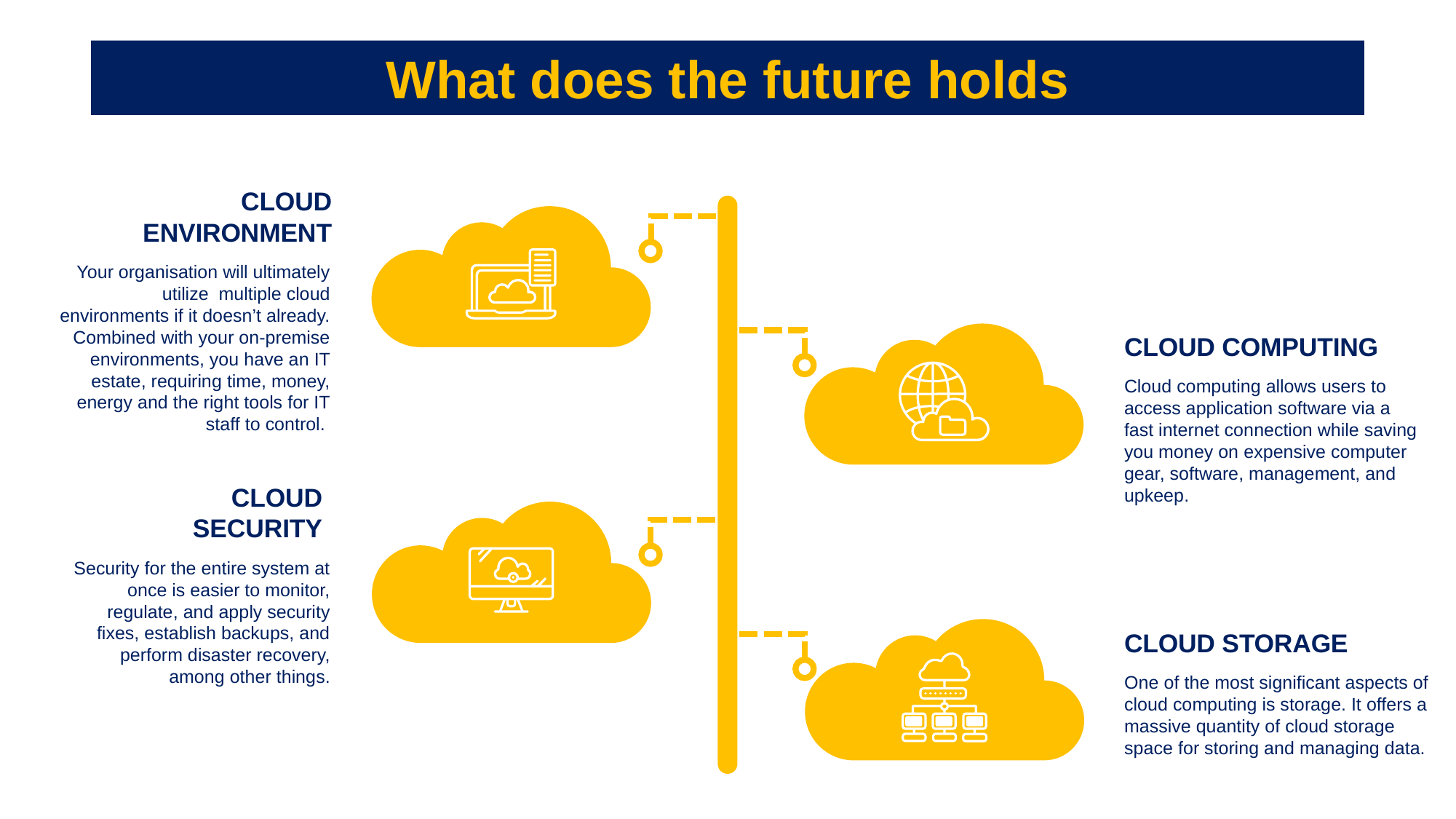

What does the future holds
CLOUD ENVIRONMENT

Your organisation will ultimately utilize  multiple cloud environments if it doesn’t already. Combined with your on-premise environments, you have an IT estate, requiring time, money, energy and the right tools for IT staff to control.

CLOUD COMPUTING

Cloud computing allows users to access application software via a fast internet connection while saving you money on expensive computer gear, software, management, and upkeep.
CLOUD SECURITY

Security for the entire system at once is easier to monitor, regulate, and apply security fixes, establish backups, and perform disaster recovery, among other things.

CLOUD STORAGE

One of the most significant aspects of cloud computing is storage. It offers a massive quantity of cloud storage space for storing and managing data.